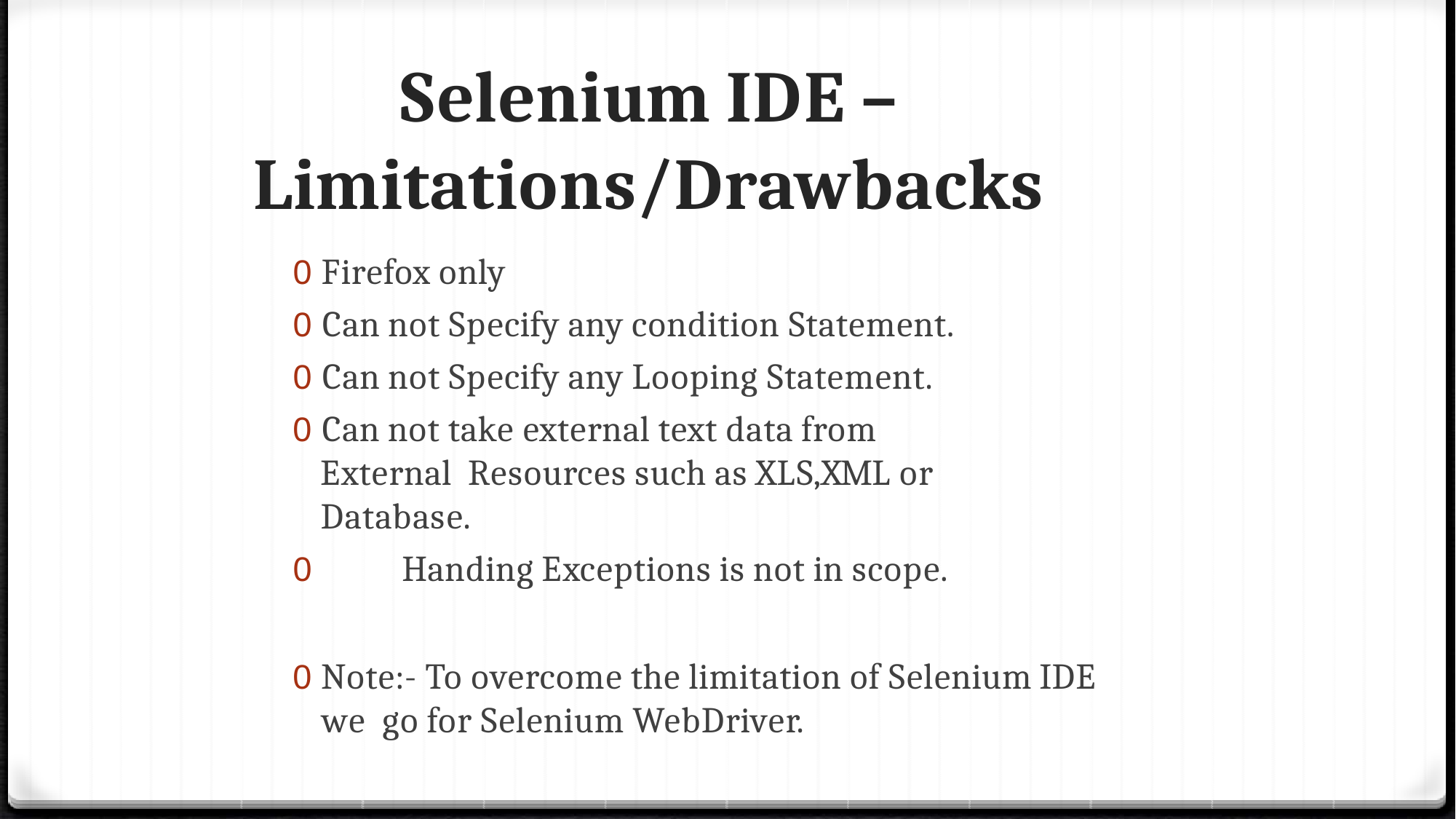

# Selenium IDE –  Limitations/Drawbacks
0 Firefox only
0 Can not Specify any condition Statement.
0 Can not Specify any Looping Statement.
0 Can not take external text data from External  Resources such as XLS,XML or Database.
0	Handing Exceptions is not in scope.

0 Note:- To overcome the limitation of Selenium IDE we  go for Selenium WebDriver.